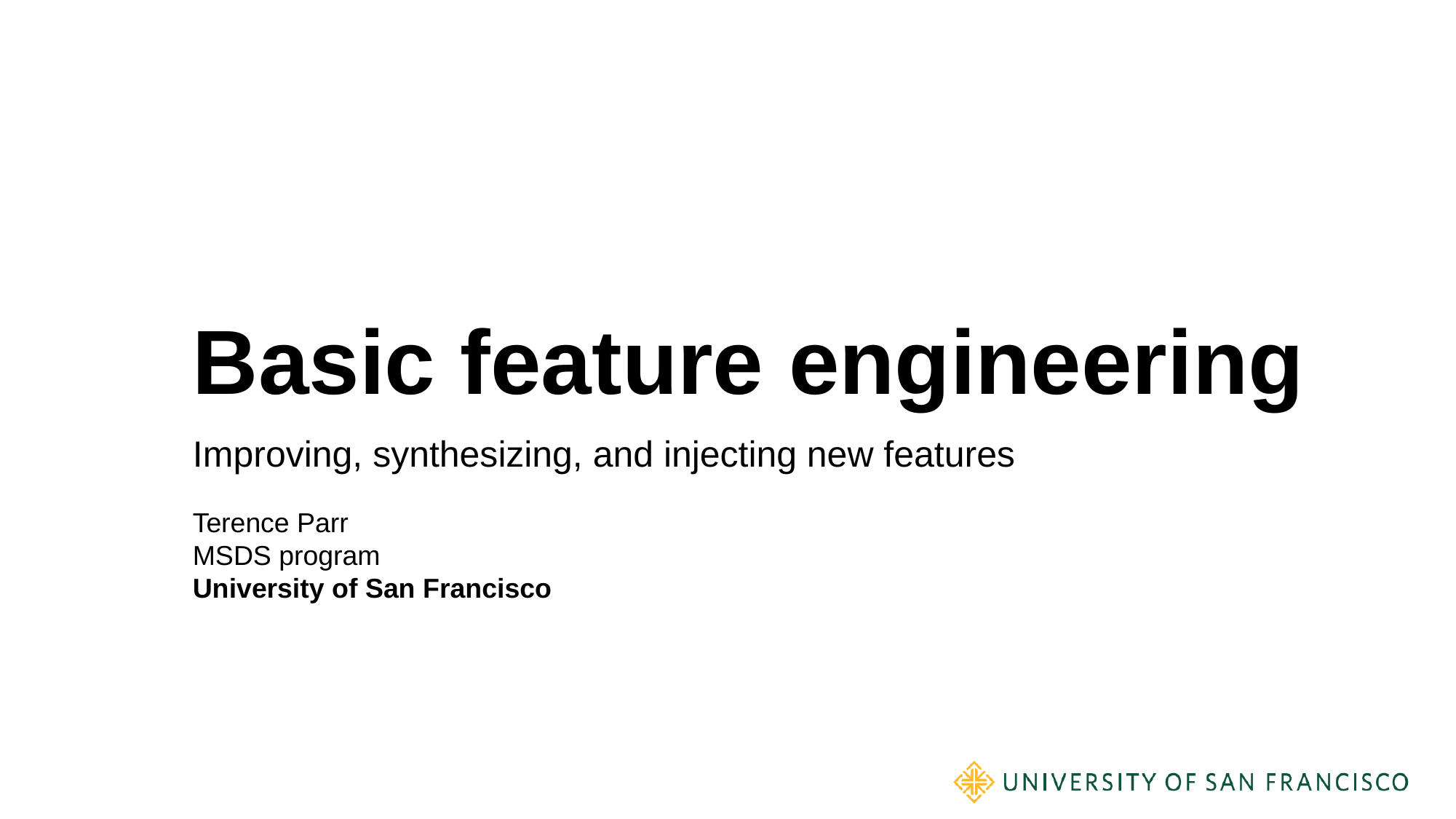

# Basic feature engineering
Improving, synthesizing, and injecting new features
Terence Parr
MSDS program
University of San Francisco